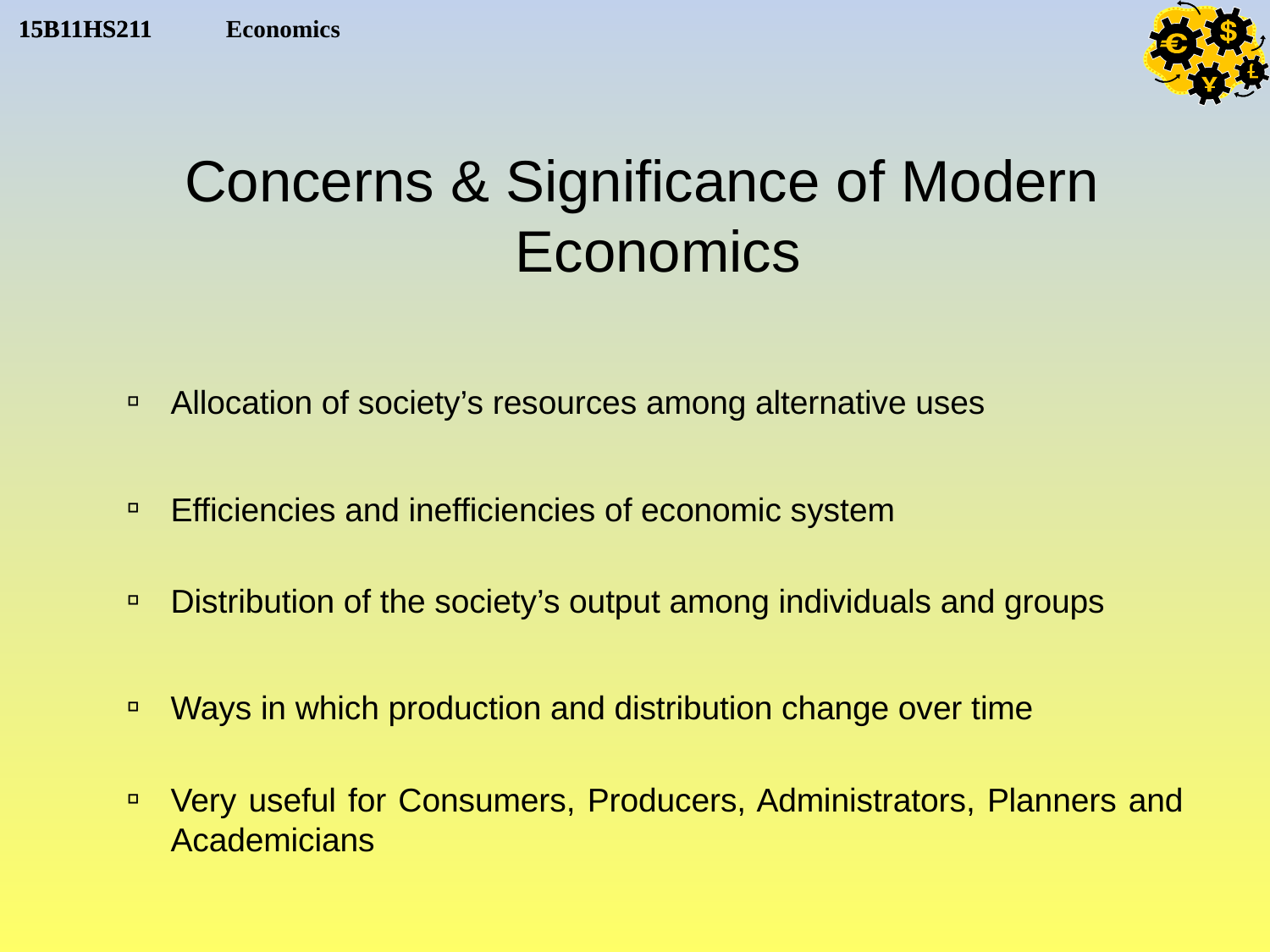

Concerns & Significance of Modern Economics

Allocation of society’s resources among alternative uses

Efficiencies and inefficiencies of economic system

Distribution of the society’s output among individuals and groups

Ways in which production and distribution change over time

Very useful for Consumers, Producers, Administrators, Planners and Academicians